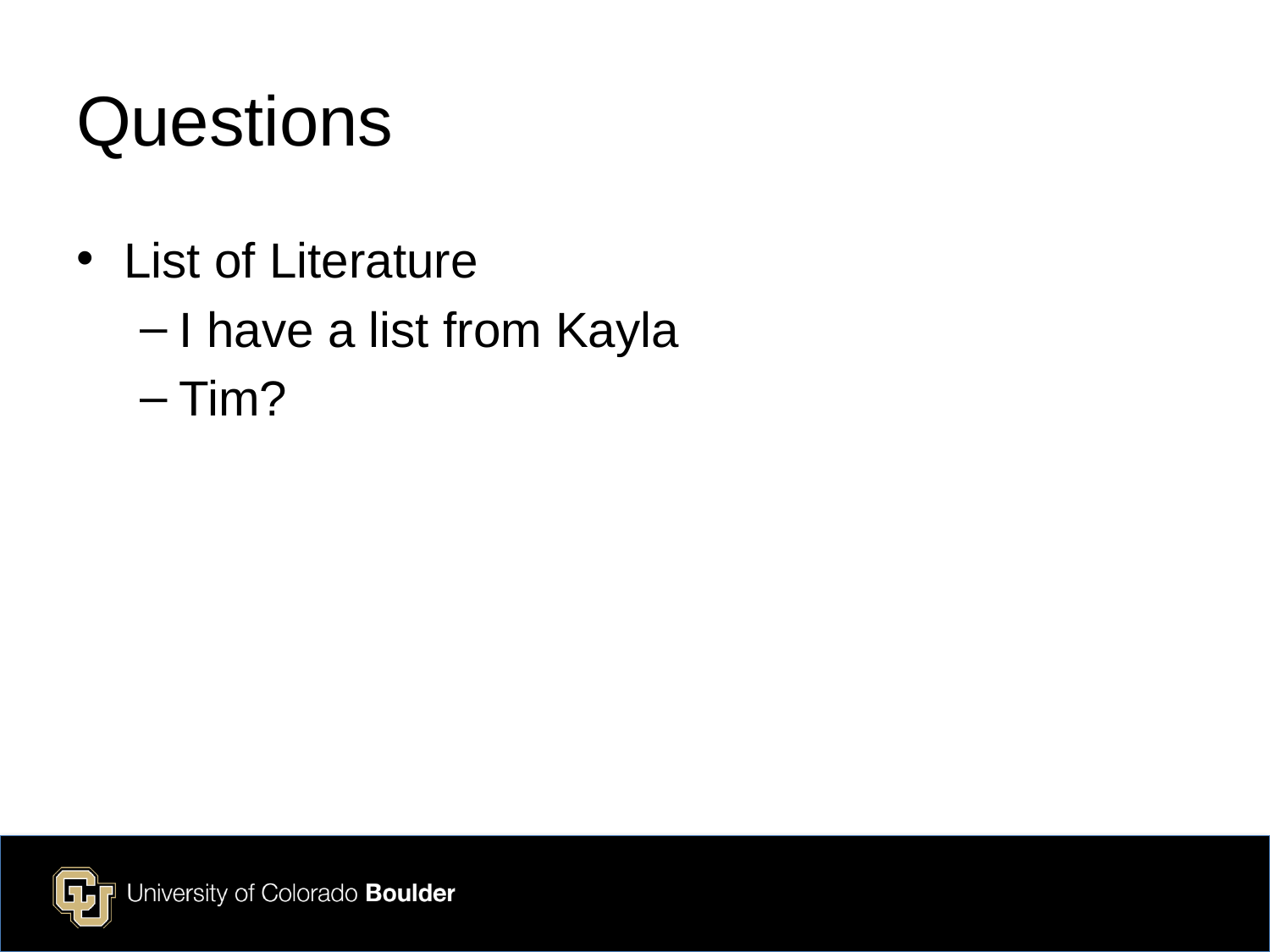

# Questions
List of Literature
I have a list from Kayla
Tim?